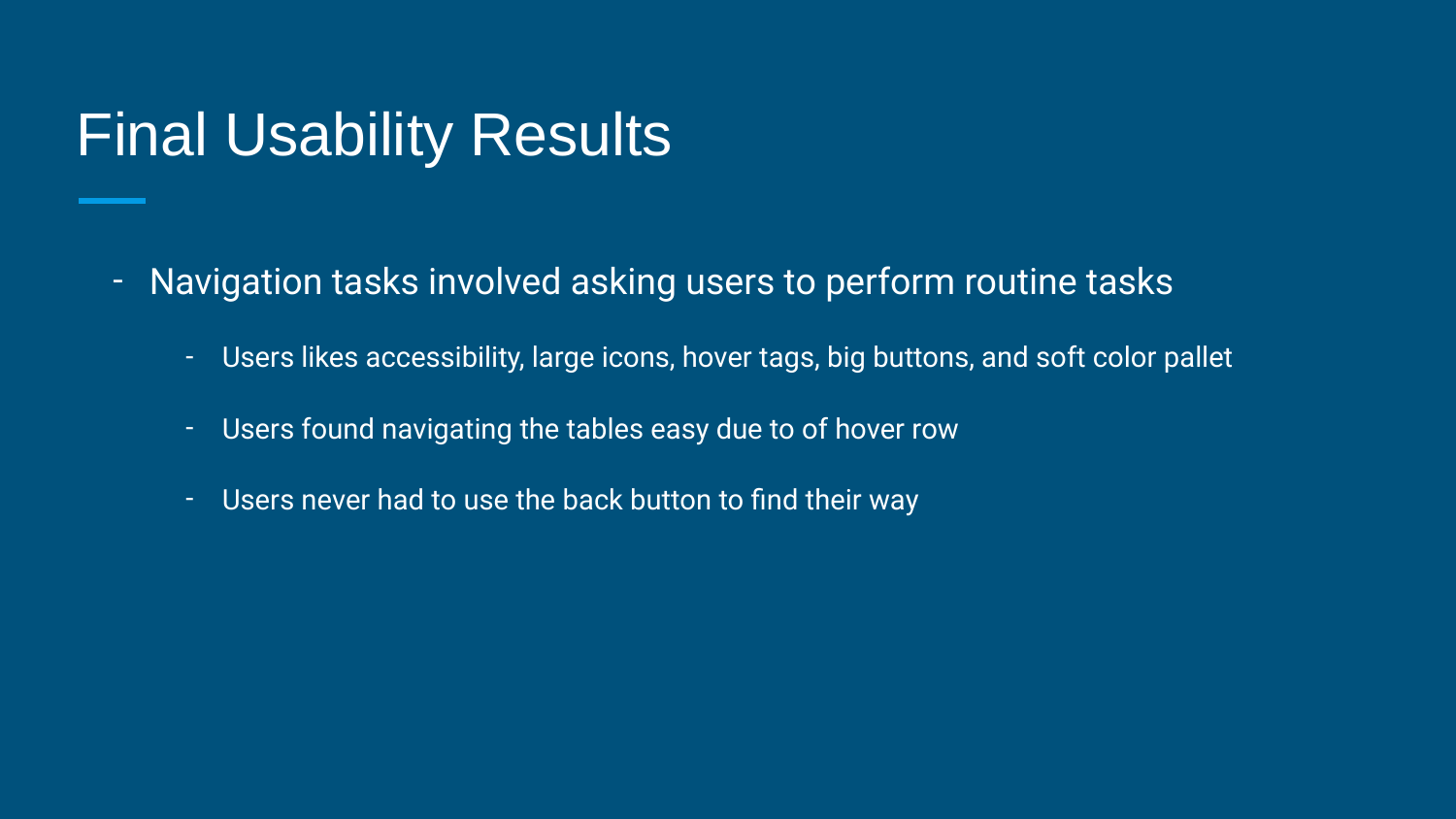

# Final Usability Results
Navigation tasks involved asking users to perform routine tasks
Users likes accessibility, large icons, hover tags, big buttons, and soft color pallet
Users found navigating the tables easy due to of hover row
Users never had to use the back button to find their way